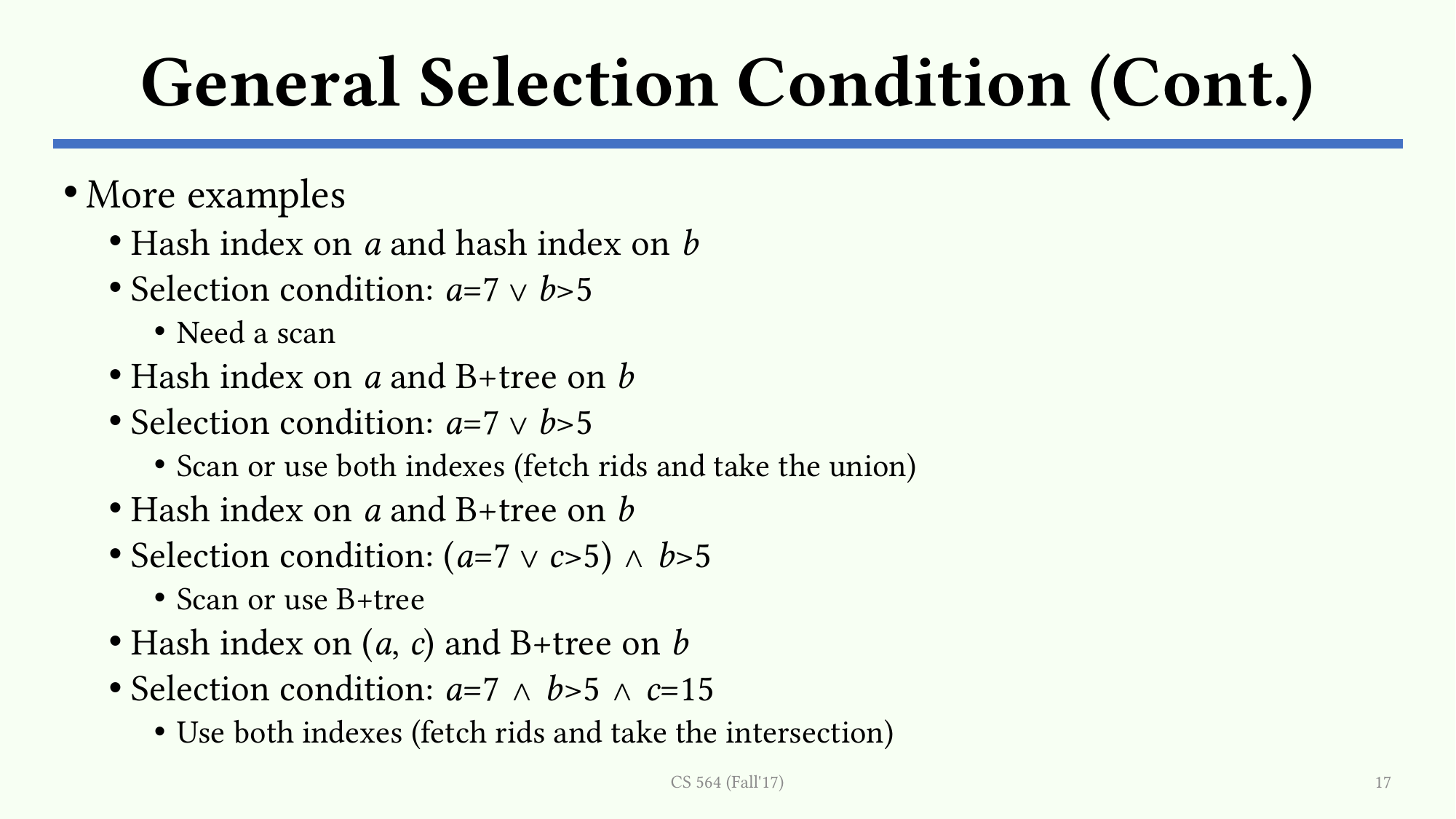

# General Selection Condition (Cont.)
More examples
Hash index on a and hash index on b
Selection condition: a=7 ∨ b>5
Need a scan
Hash index on a and B+tree on b
Selection condition: a=7 ∨ b>5
Scan or use both indexes (fetch rids and take the union)
Hash index on a and B+tree on b
Selection condition: (a=7 ∨ c>5) ∧ b>5
Scan or use B+tree
Hash index on (a, c) and B+tree on b
Selection condition: a=7 ∧ b>5 ∧ c=15
Use both indexes (fetch rids and take the intersection)

CS 564 (Fall'17)
17